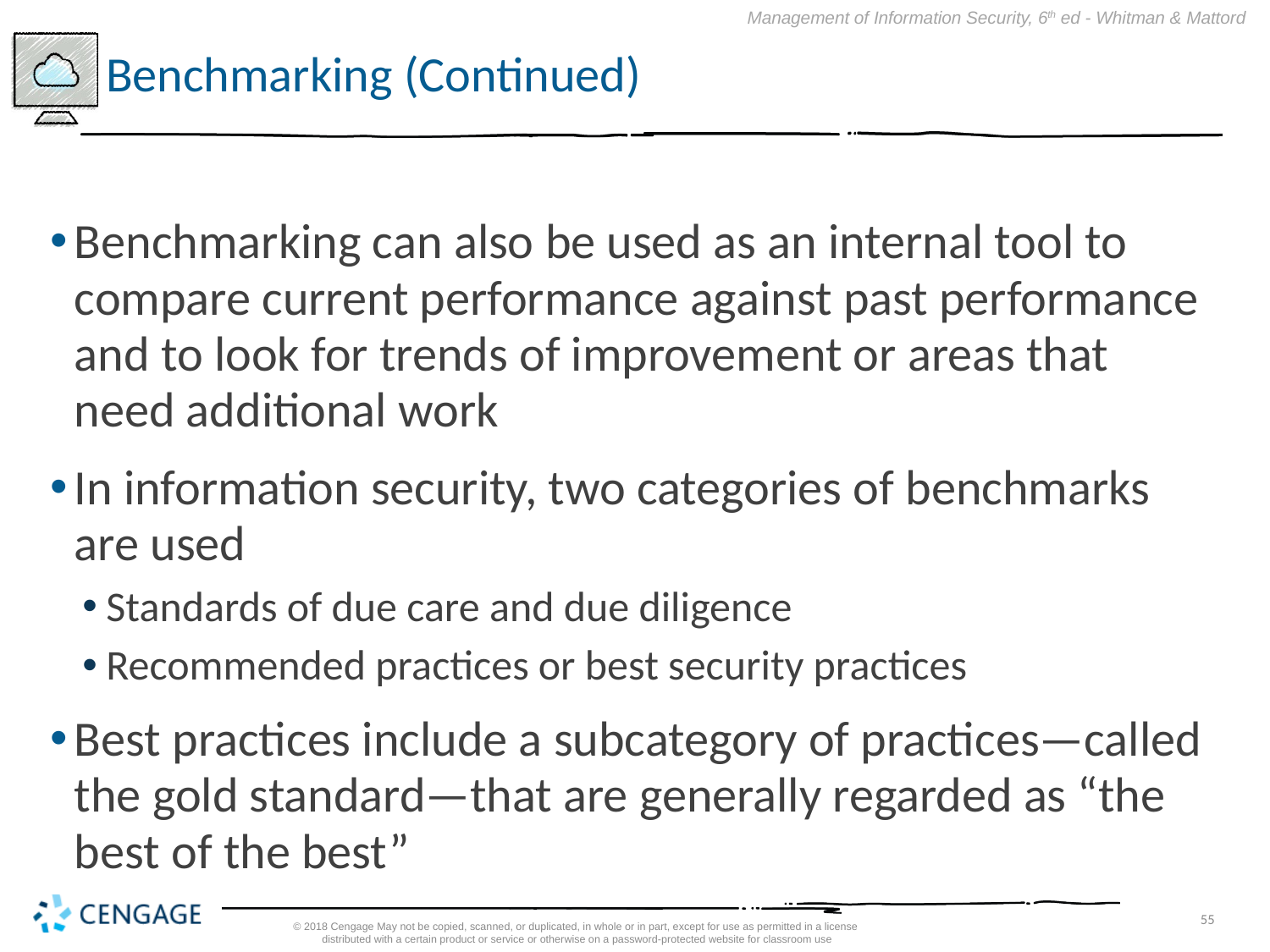

# Benchmarking (Continued)
Benchmarking can also be used as an internal tool to compare current performance against past performance and to look for trends of improvement or areas that need additional work
In information security, two categories of benchmarks are used
Standards of due care and due diligence
Recommended practices or best security practices
Best practices include a subcategory of practices—called the gold standard—that are generally regarded as “the best of the best”